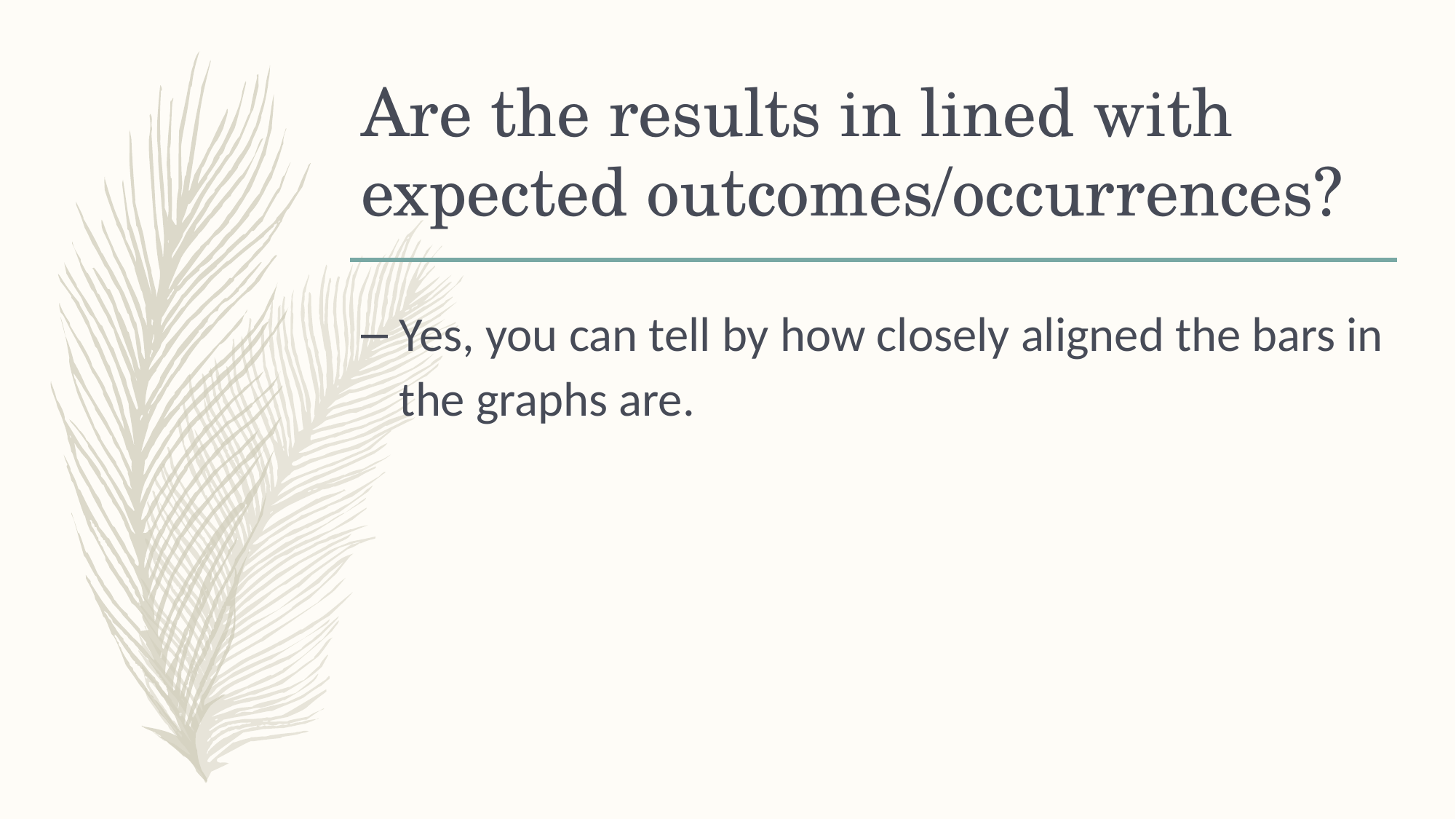

# Are the results in lined with expected outcomes/occurrences?
Yes, you can tell by how closely aligned the bars in the graphs are.